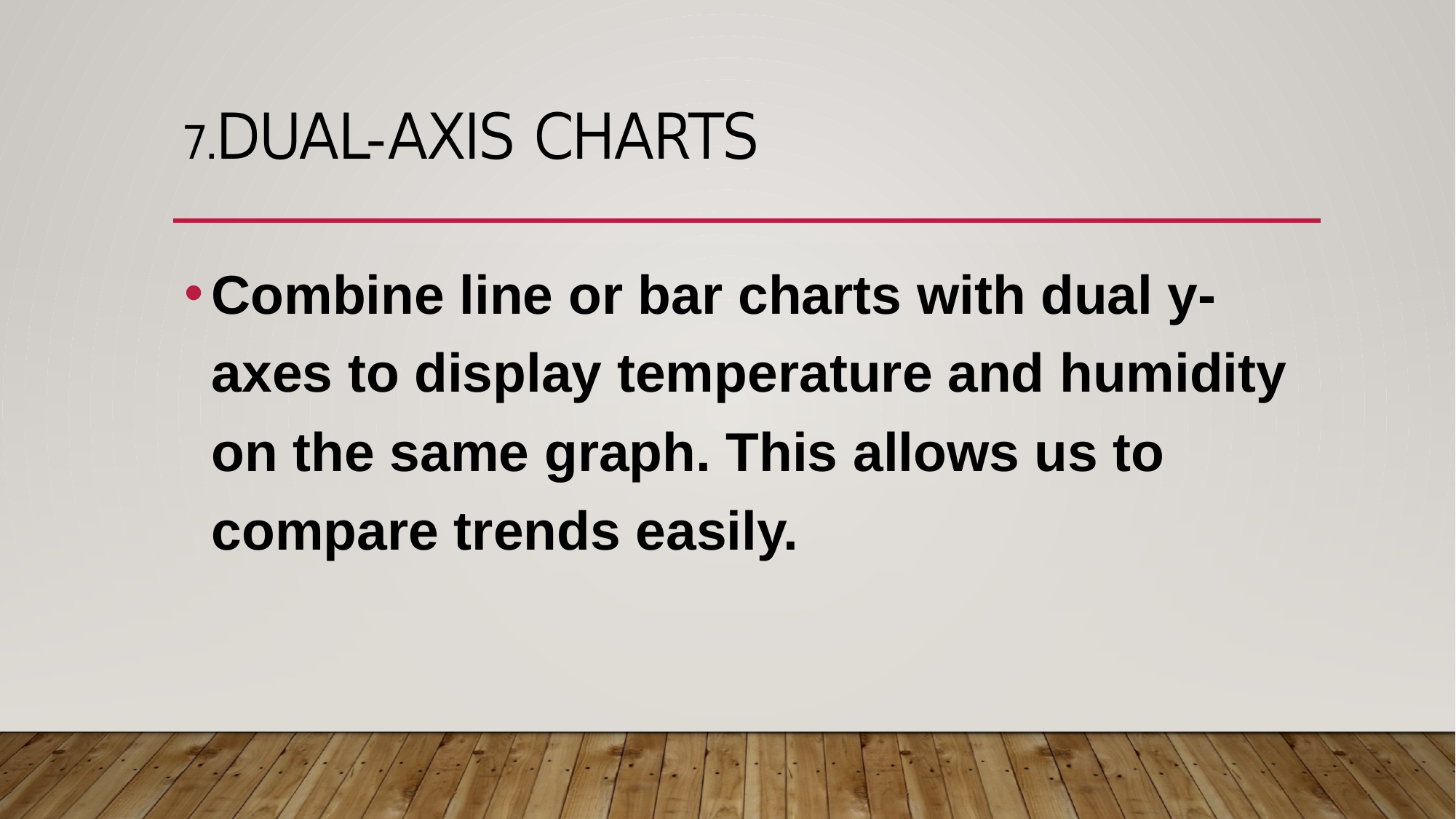

# 7.Dual-Axis charts
Combine line or bar charts with dual y-axes to display temperature and humidity on the same graph. This allows us to compare trends easily.